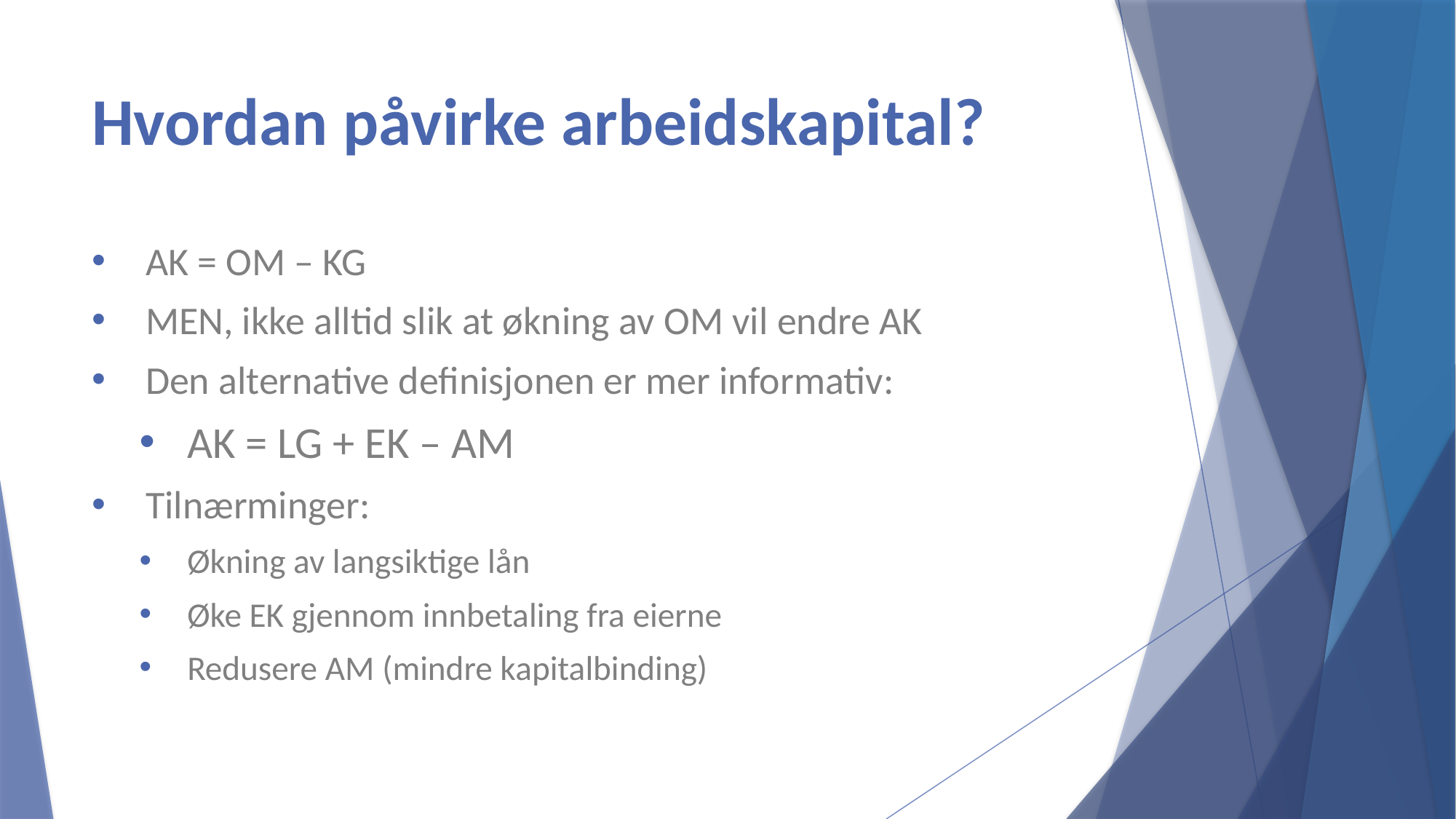

# Hvordan påvirke arbeidskapital?
AK = OM – KG
MEN, ikke alltid slik at økning av OM vil endre AK
Den alternative definisjonen er mer informativ:
AK = LG + EK – AM
Tilnærminger:
Økning av langsiktige lån
Øke EK gjennom innbetaling fra eierne
Redusere AM (mindre kapitalbinding)